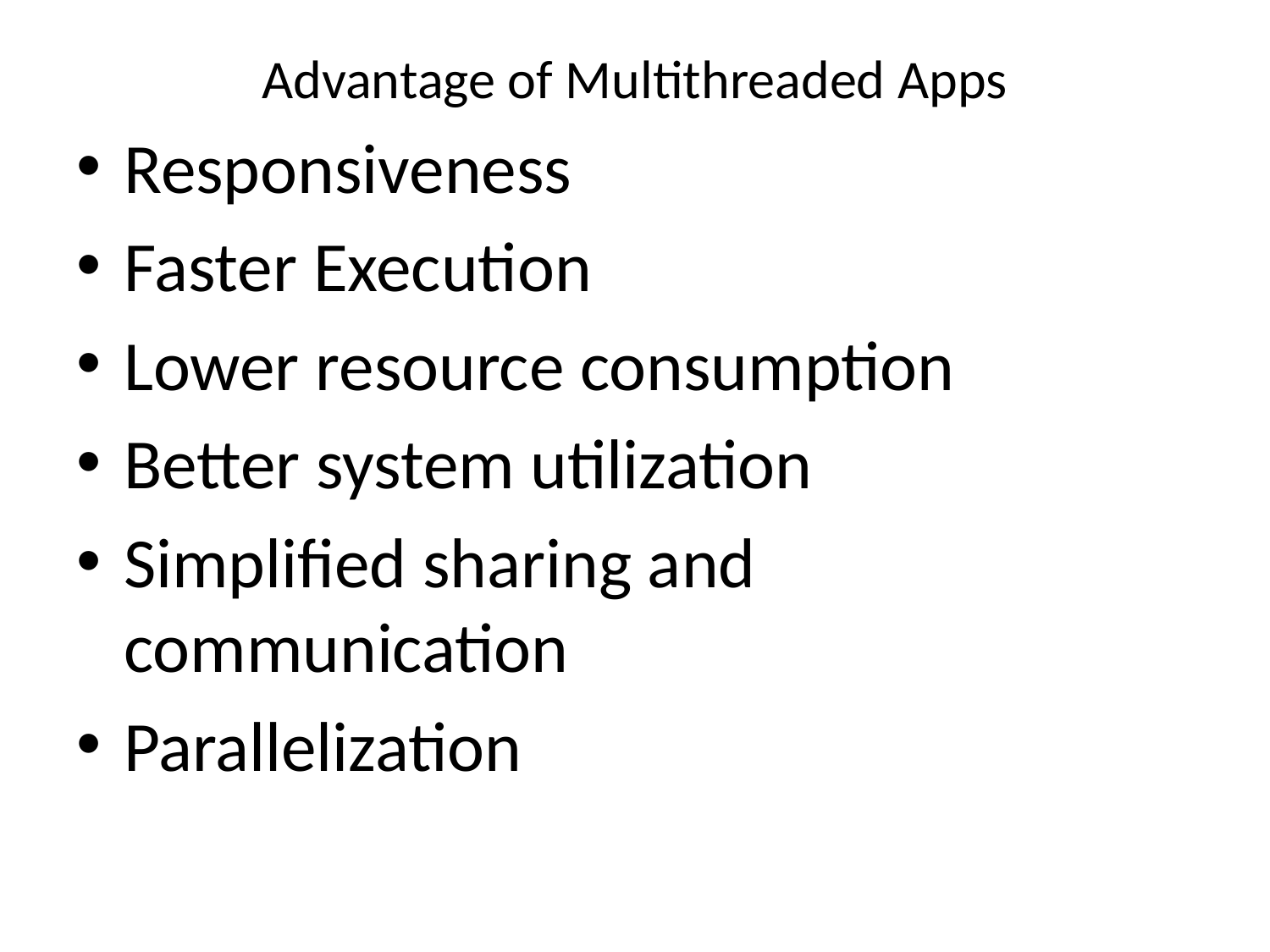

# Advantage of Multithreaded Apps
Responsiveness
Faster Execution
Lower resource consumption
Better system utilization
Simplified sharing and communication
Parallelization